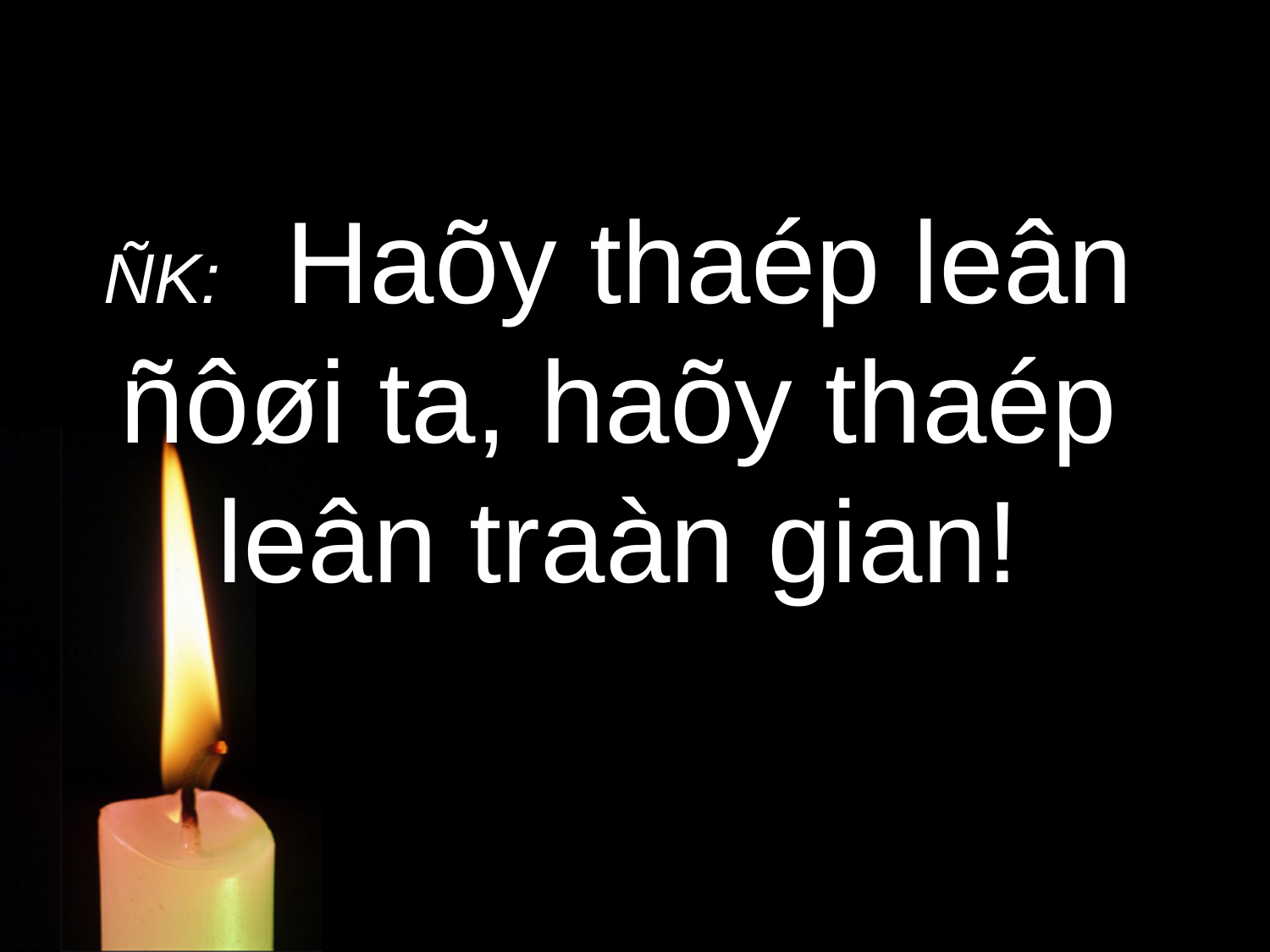

# ÑK:  Haõy thaép leân ñôøi ta, haõy thaép leân traàn gian!
HAÕY THAÉP SAÙNG LEÂN